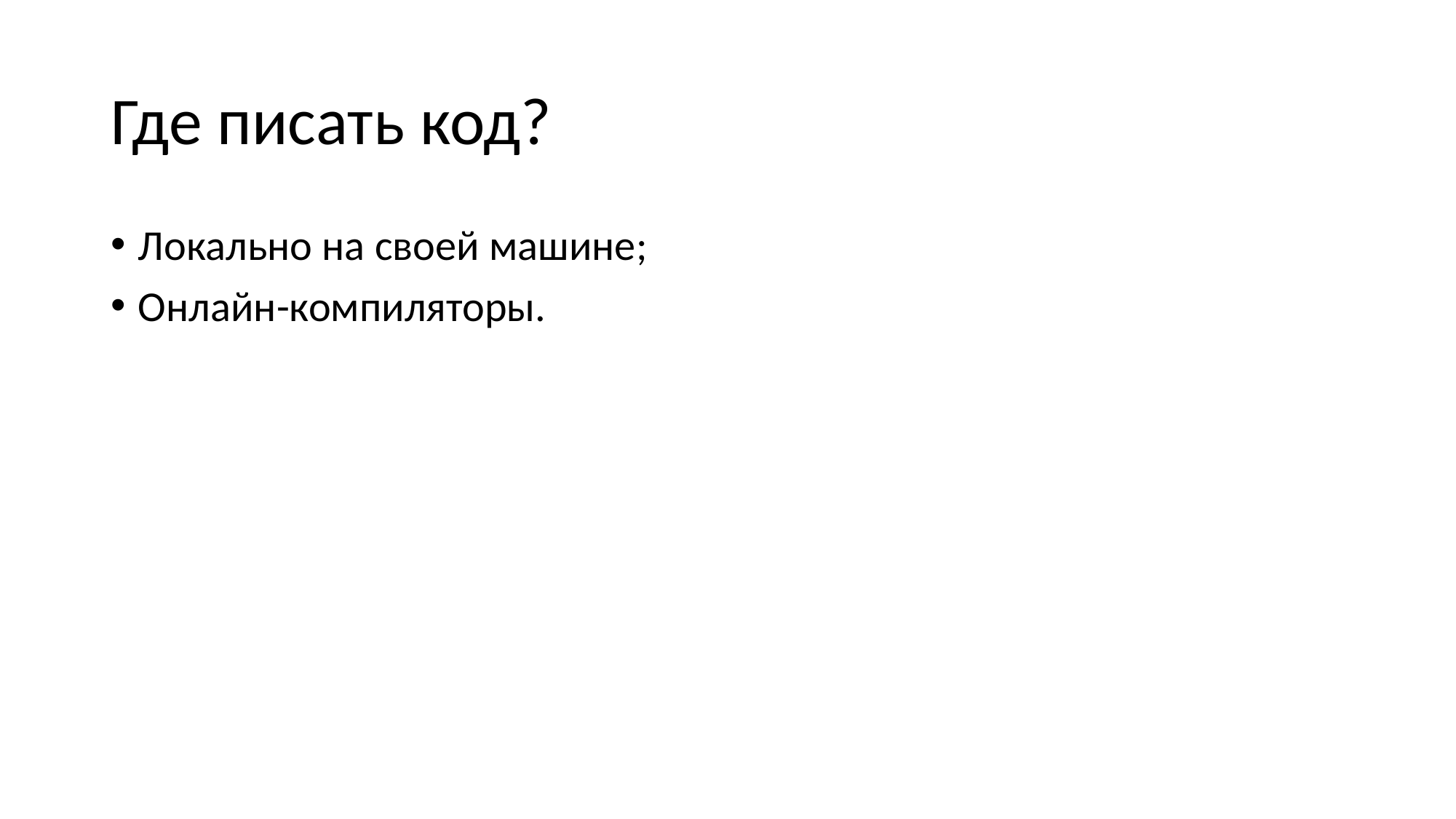

# Где писать код?
Локально на своей машине;
Онлайн-компиляторы.